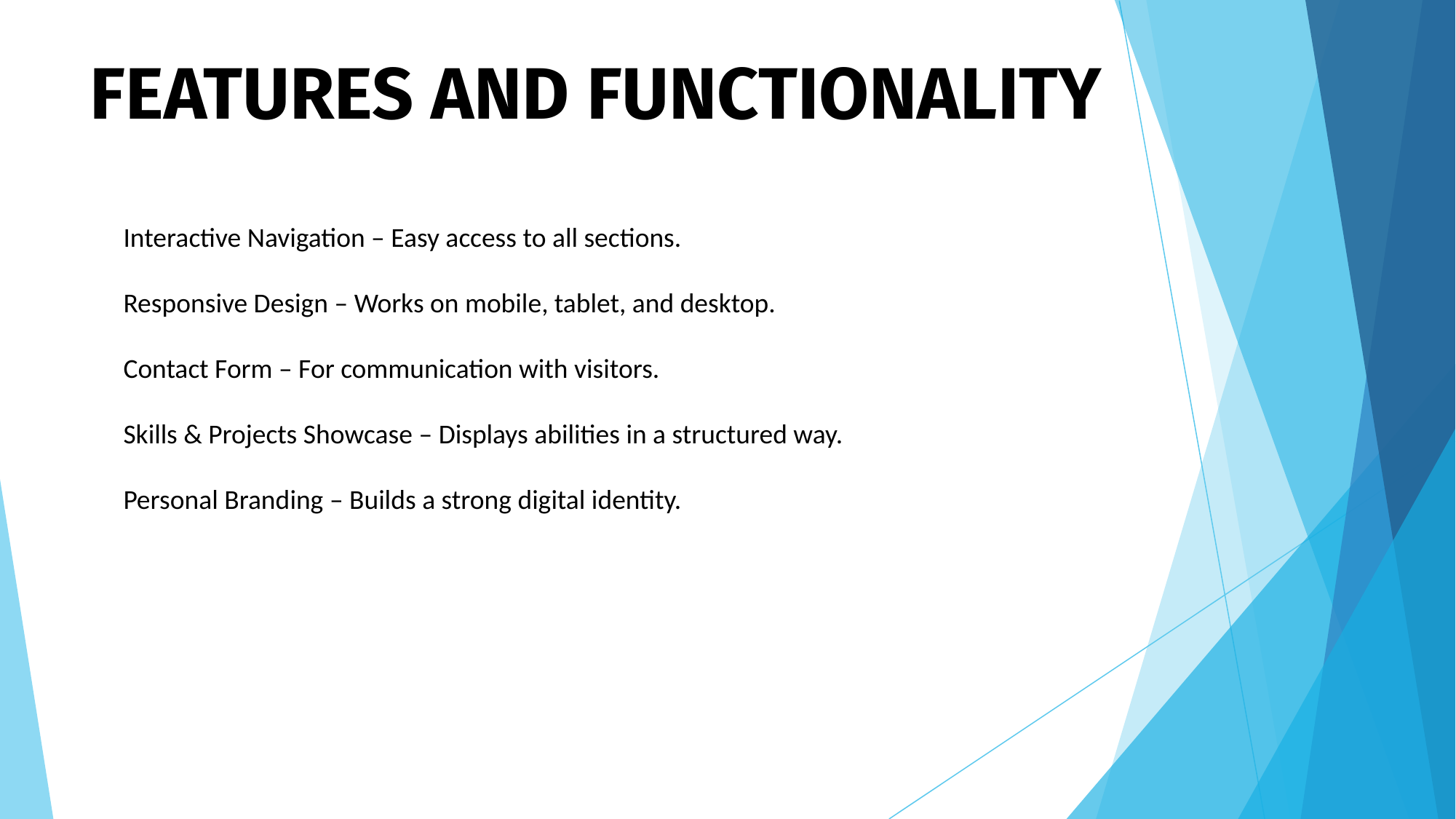

# FEATURES AND FUNCTIONALITY
Interactive Navigation – Easy access to all sections.

Responsive Design – Works on mobile, tablet, and desktop.

Contact Form – For communication with visitors.

Skills & Projects Showcase – Displays abilities in a structured way.

Personal Branding – Builds a strong digital identity.